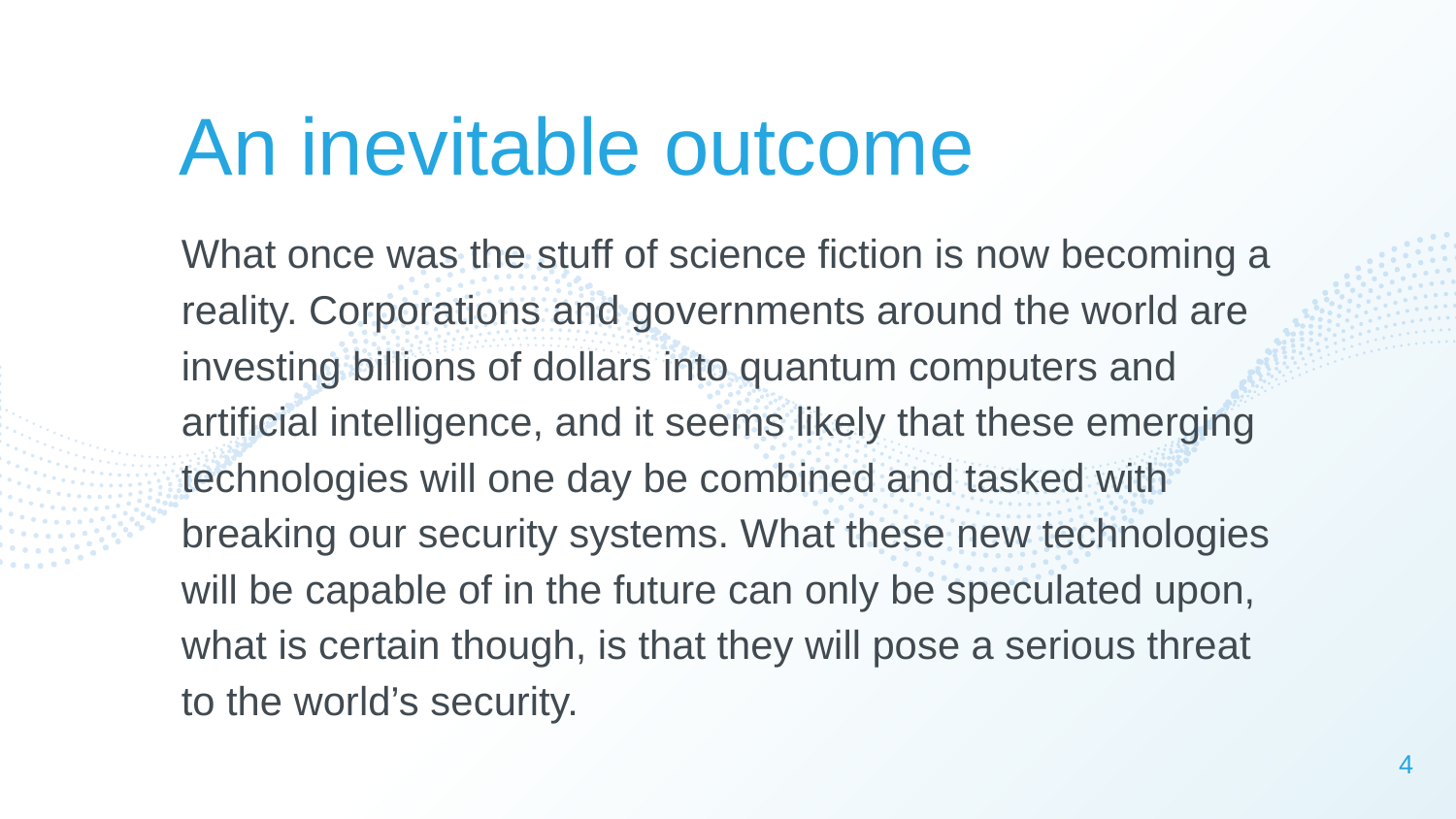

An inevitable outcome
What once was the stuff of science fiction is now becoming a reality. Corporations and governments around the world are investing billions of dollars into quantum computers and artificial intelligence, and it seems likely that these emerging technologies will one day be combined and tasked with breaking our security systems. What these new technologies will be capable of in the future can only be speculated upon, what is certain though, is that they will pose a serious threat to the world’s security.
4